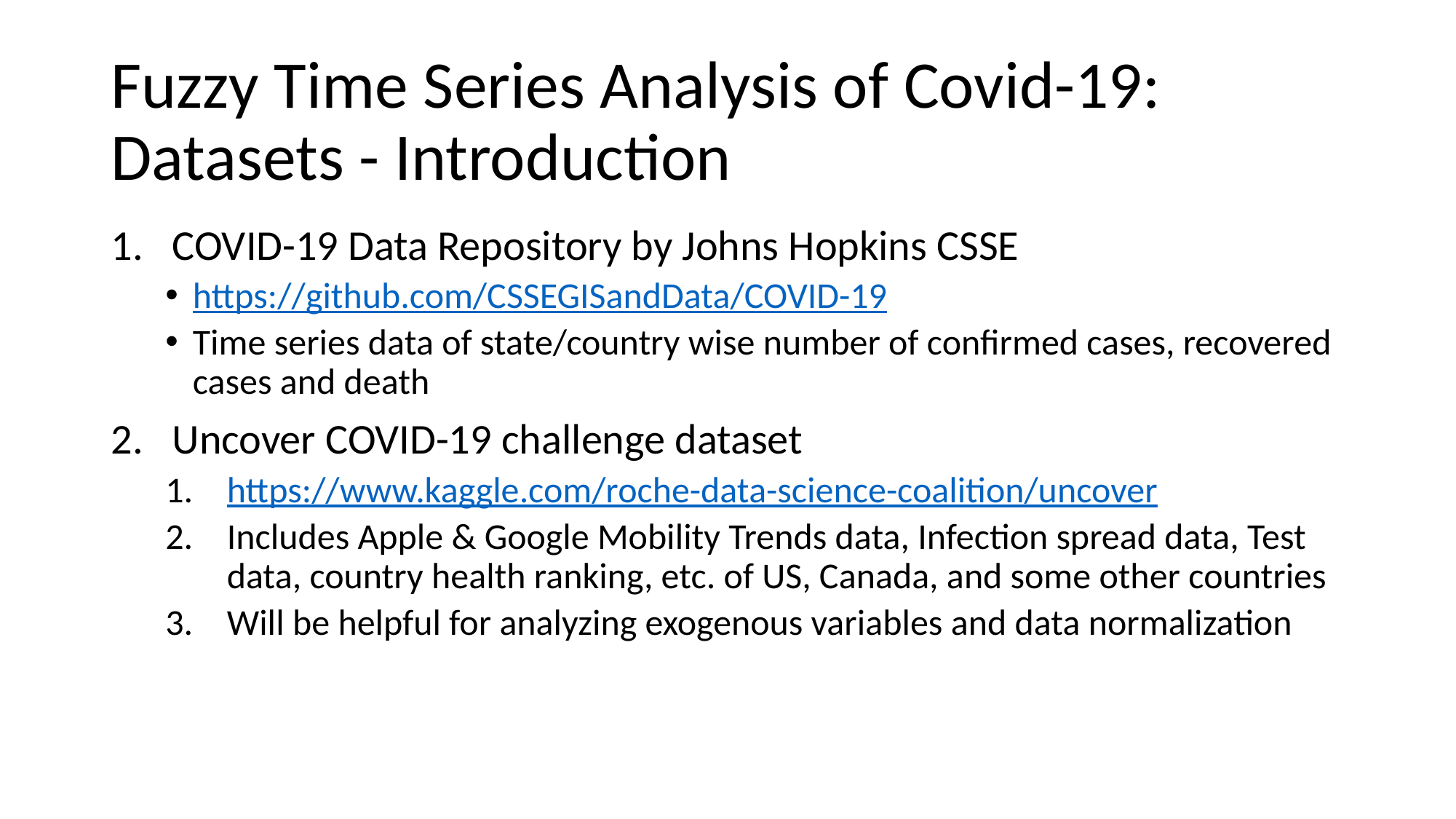

# Fuzzy Time Series Analysis of Covid-19: Datasets - Introduction
COVID-19 Data Repository by Johns Hopkins CSSE
https://github.com/CSSEGISandData/COVID-19
Time series data of state/country wise number of confirmed cases, recovered cases and death
Uncover COVID-19 challenge dataset
https://www.kaggle.com/roche-data-science-coalition/uncover
Includes Apple & Google Mobility Trends data, Infection spread data, Test data, country health ranking, etc. of US, Canada, and some other countries
Will be helpful for analyzing exogenous variables and data normalization